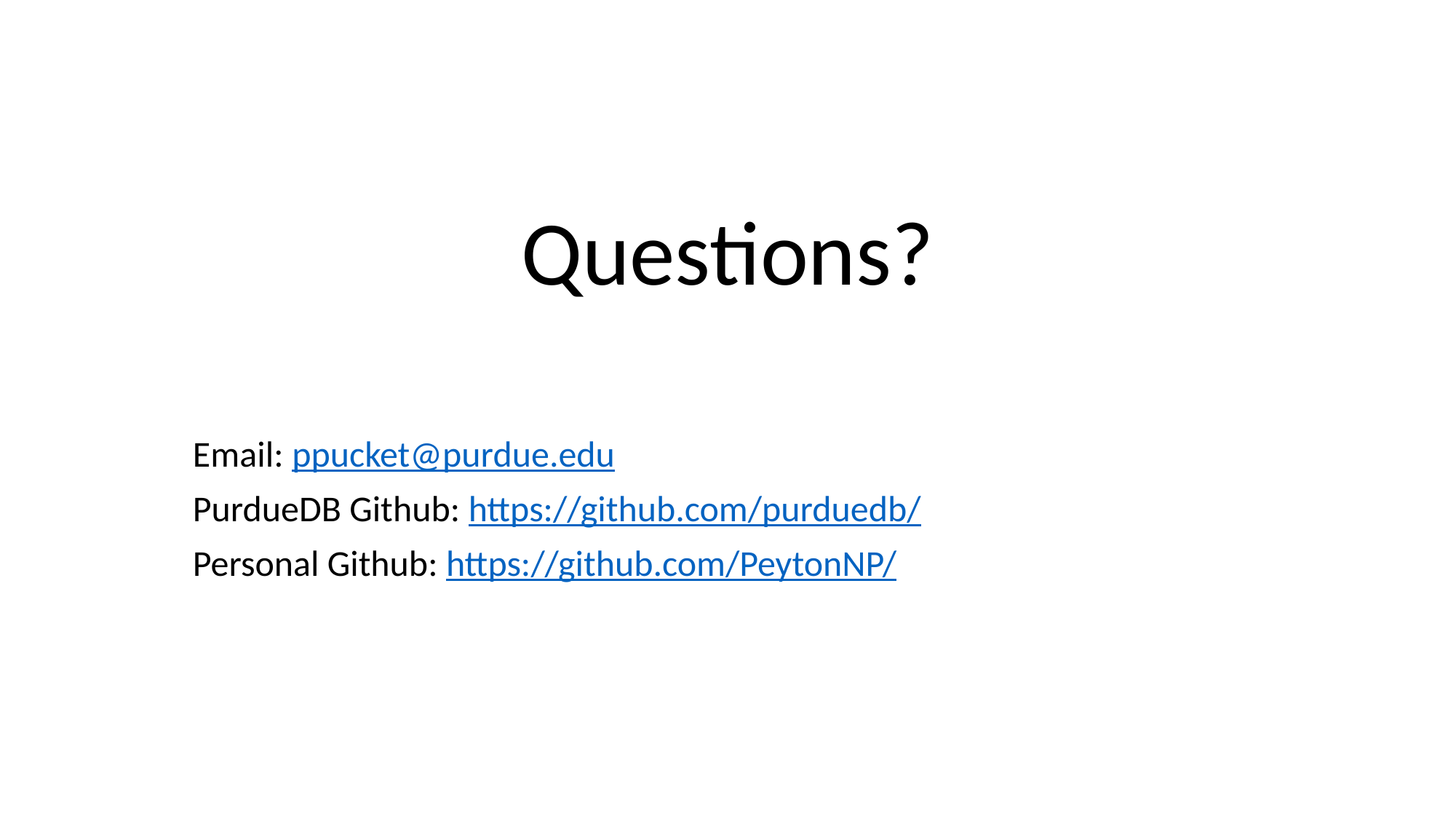

# Questions?
Email: ppucket@purdue.edu
PurdueDB Github: https://github.com/purduedb/
Personal Github: https://github.com/PeytonNP/